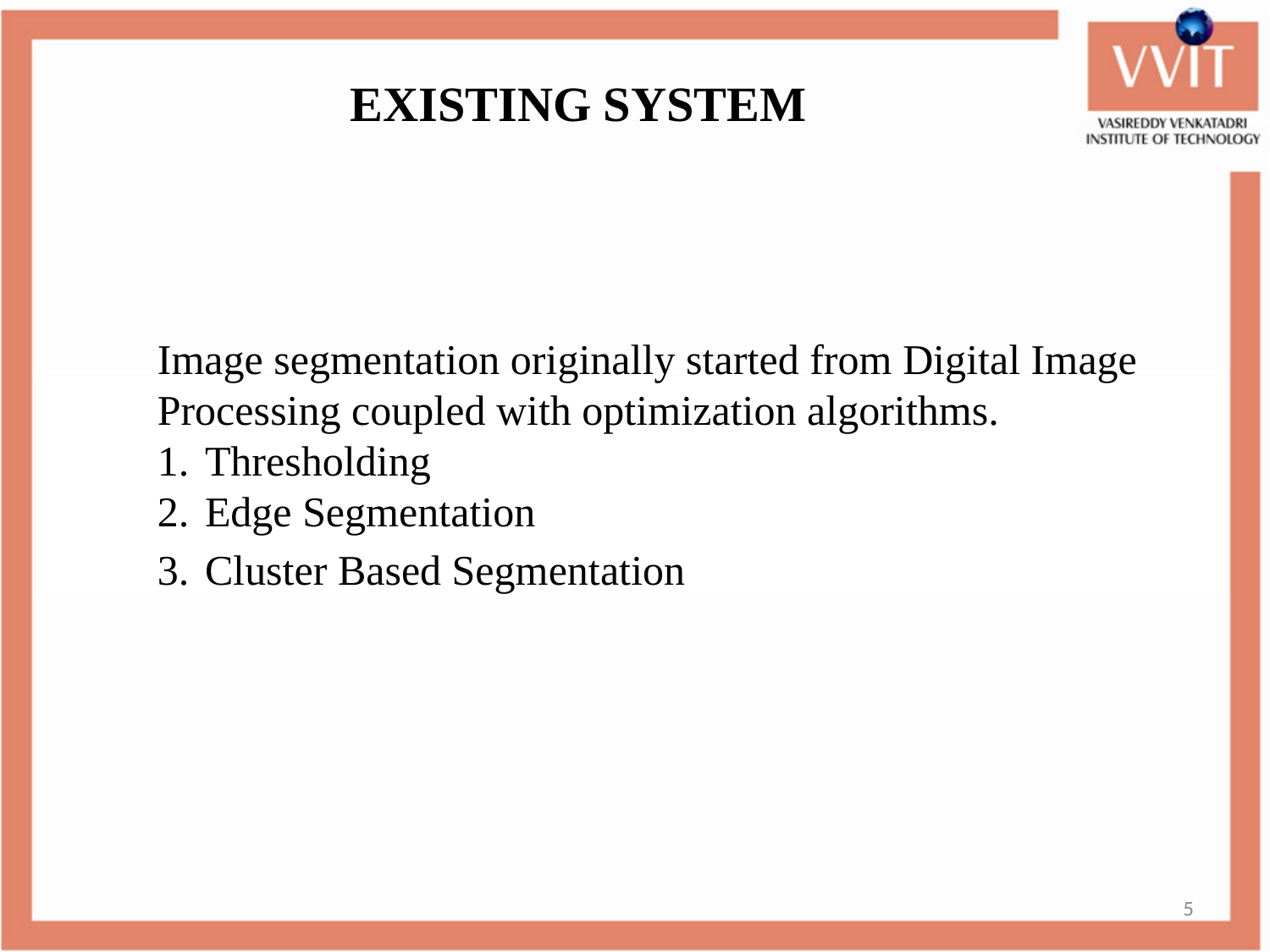

EXISTING SYSTEM
Image segmentation originally started from Digital Image Processing coupled with optimization algorithms.
Thresholding
Edge Segmentation
Cluster Based Segmentation
5